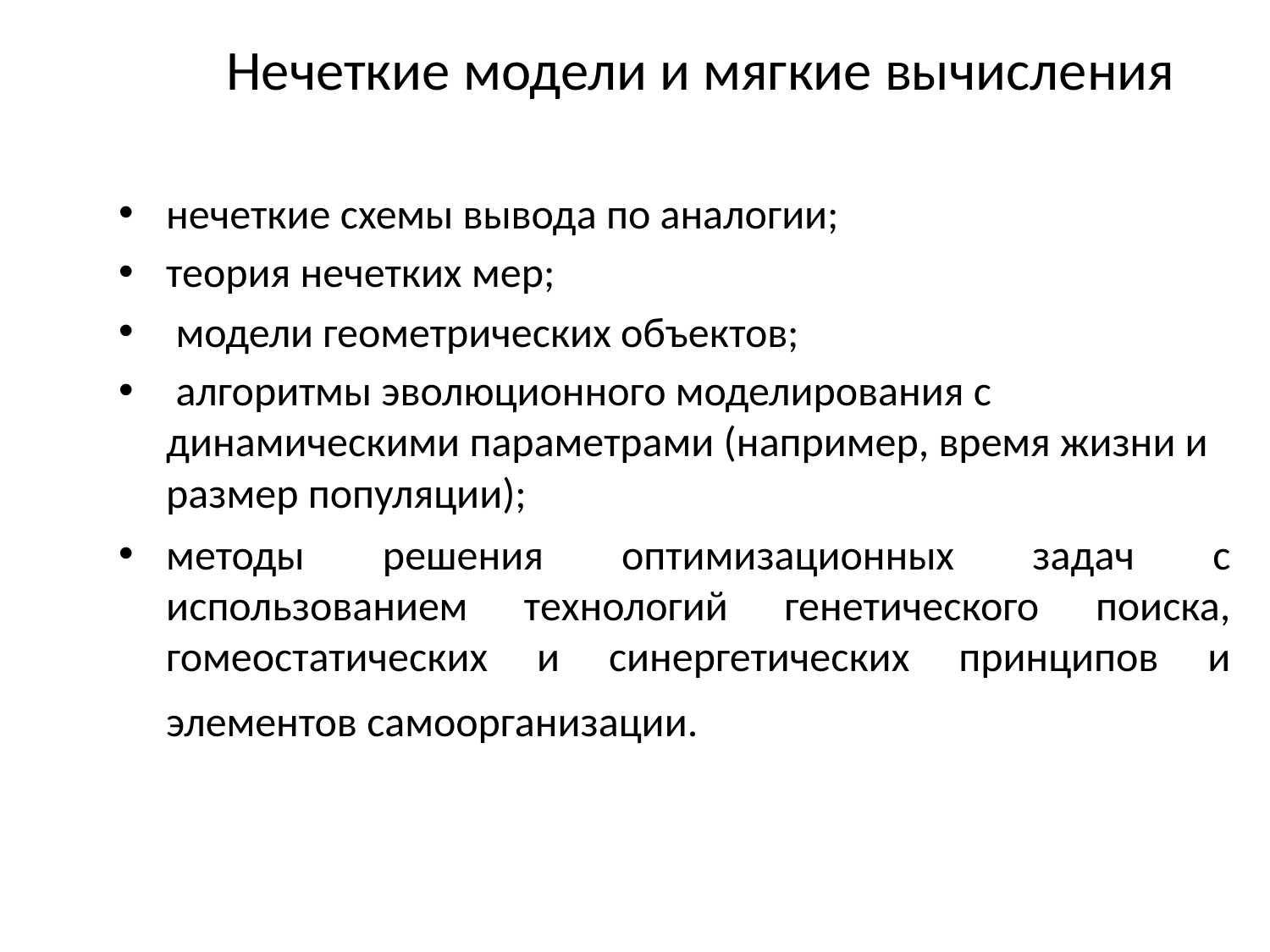

# Нечеткие модели и мягкие вычисления
нечеткие схемы вывода по аналогии;
теория нечетких мер;
 модели геометрических объектов;
 алгоритмы эволюционного моделирования с динамическими параметрами (например, время жизни и размер популяции);
методы решения оптимизационных задач с использованием технологий генетического поиска, гомеостатических и синергетических принципов и элементов самоорганизации.